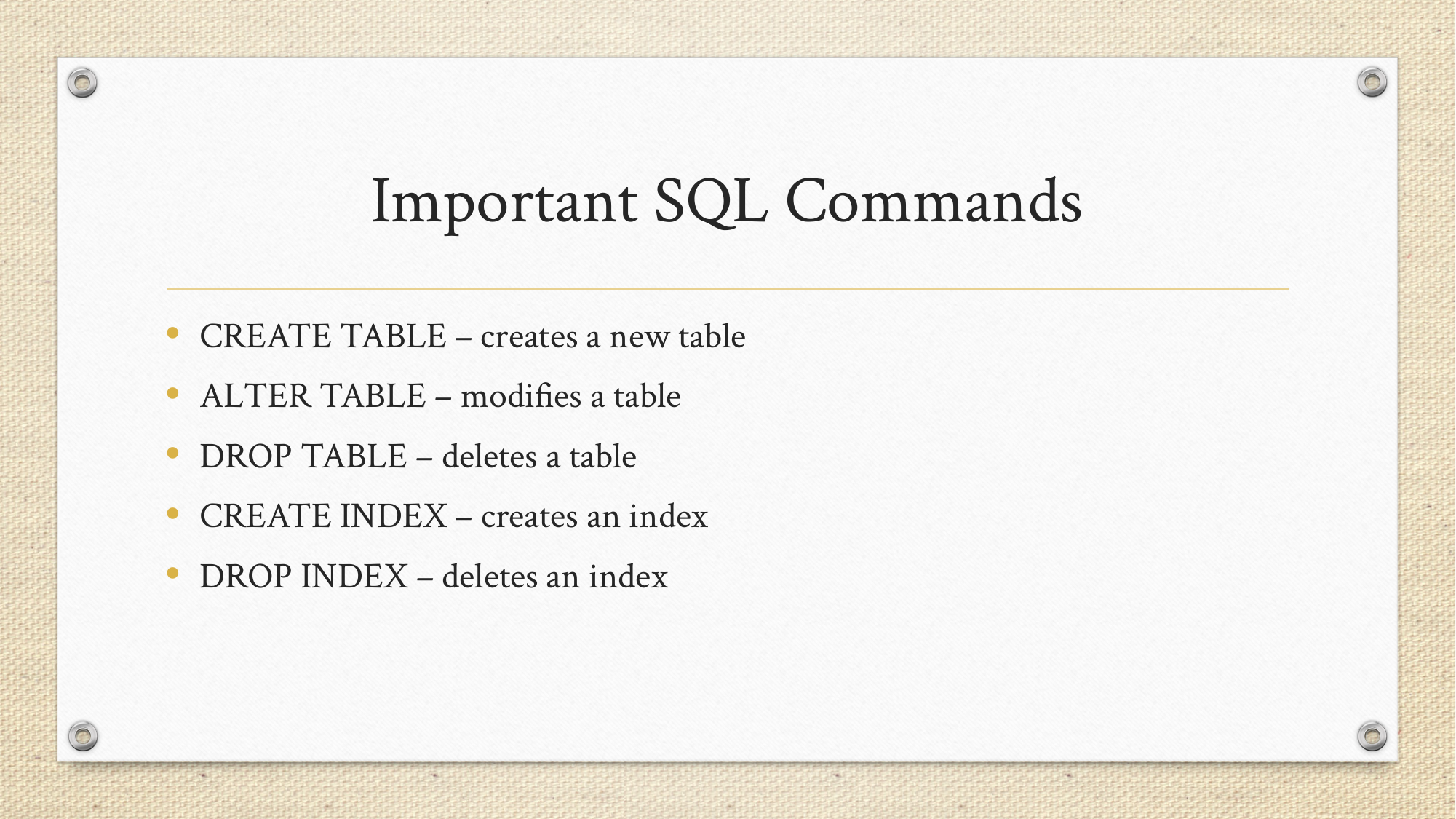

# Important SQL Commands
CREATE TABLE – creates a new table
ALTER TABLE – modifies a table
DROP TABLE – deletes a table
CREATE INDEX – creates an index
DROP INDEX – deletes an index